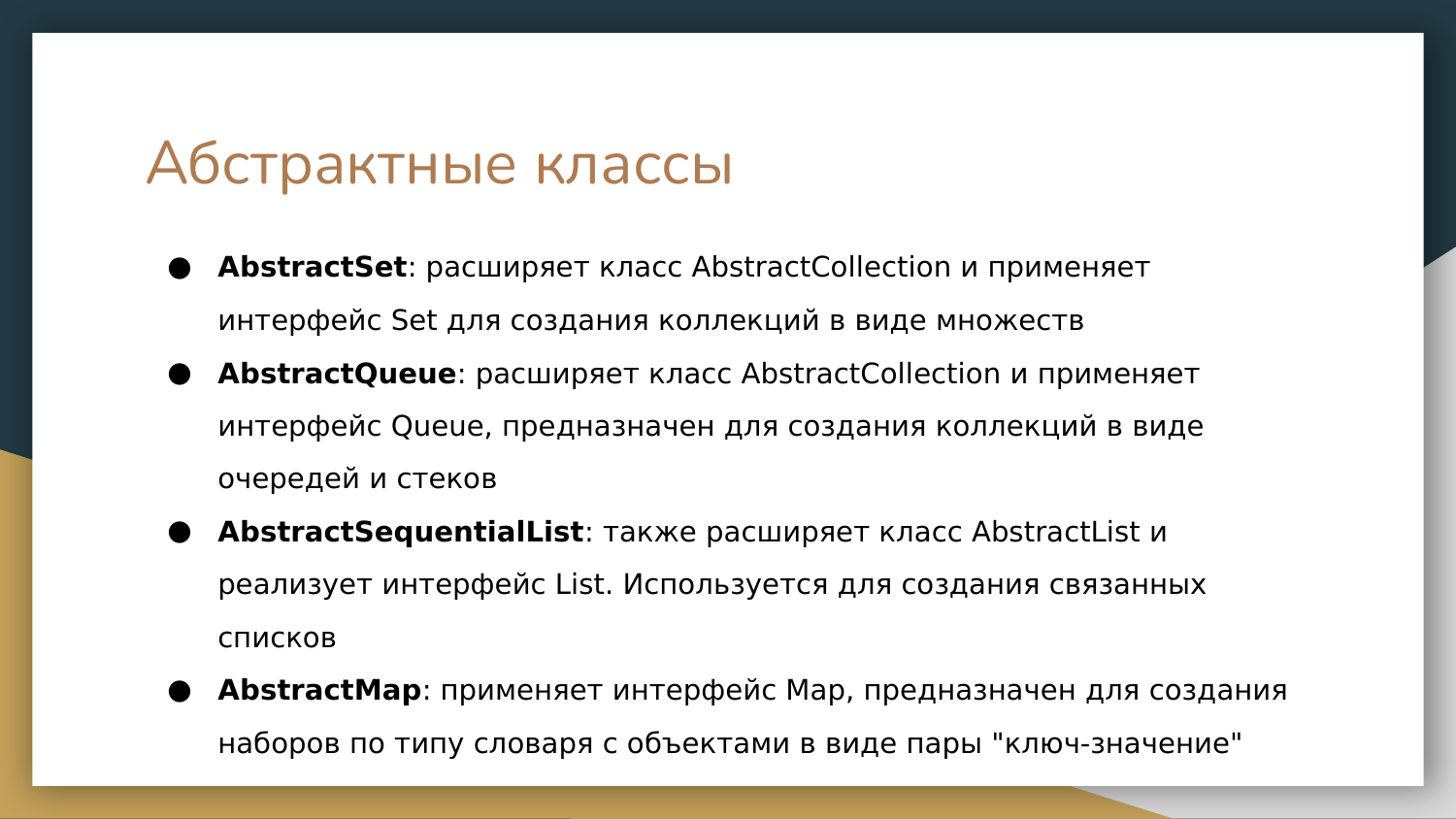

# Абстрактные классы
AbstractSet: расширяет класс AbstractCollection и применяет интерфейс Set для создания коллекций в виде множеств
AbstractQueue: расширяет класс AbstractCollection и применяет интерфейс Queue, предназначен для создания коллекций в виде очередей и стеков
AbstractSequentialList: также расширяет класс AbstractList и реализует интерфейс List. Используется для создания связанных списков
AbstractMap: применяет интерфейс Map, предназначен для создания наборов по типу словаря с объектами в виде пары "ключ-значение"